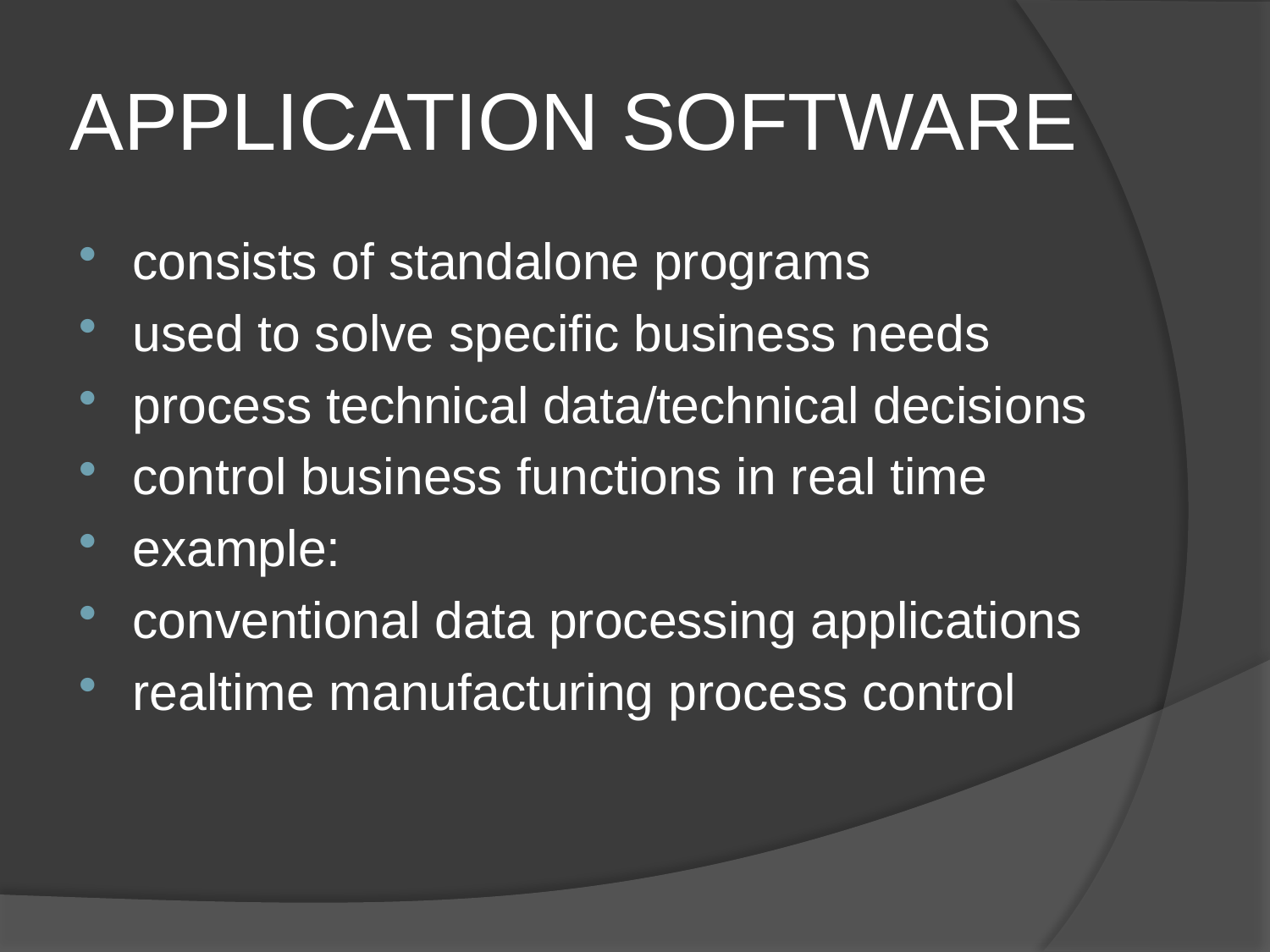

# APPLICATION SOFTWARE
consists of standalone programs
used to solve specific business needs
process technical data/technical decisions
control business functions in real time
example:
conventional data processing applications
realtime manufacturing process control